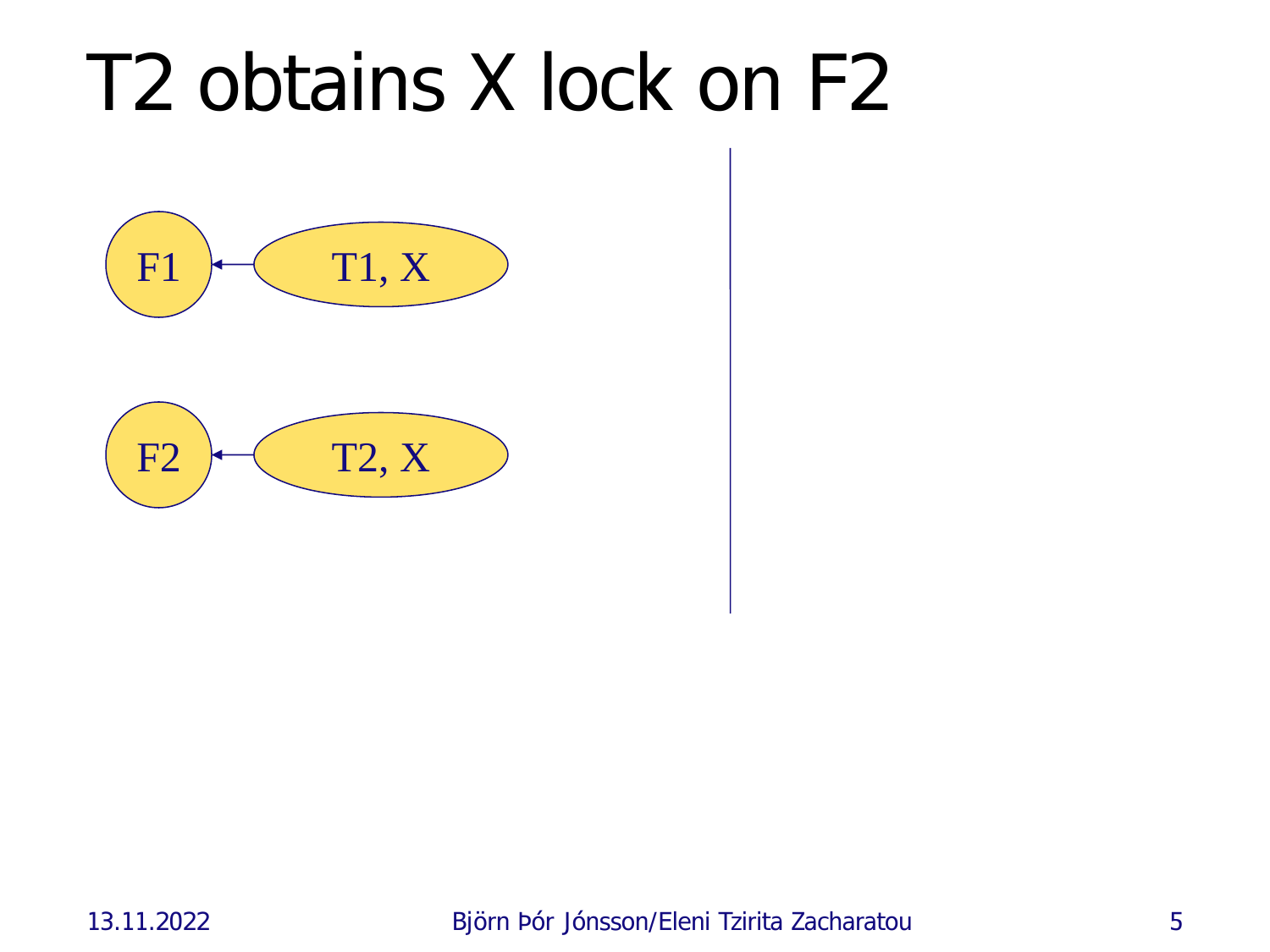

# T2 obtains X lock on F2

F1
T1, X

F2
T2, X

13.11.2022
Björn Þór Jónsson/Eleni Tzirita Zacharatou
5